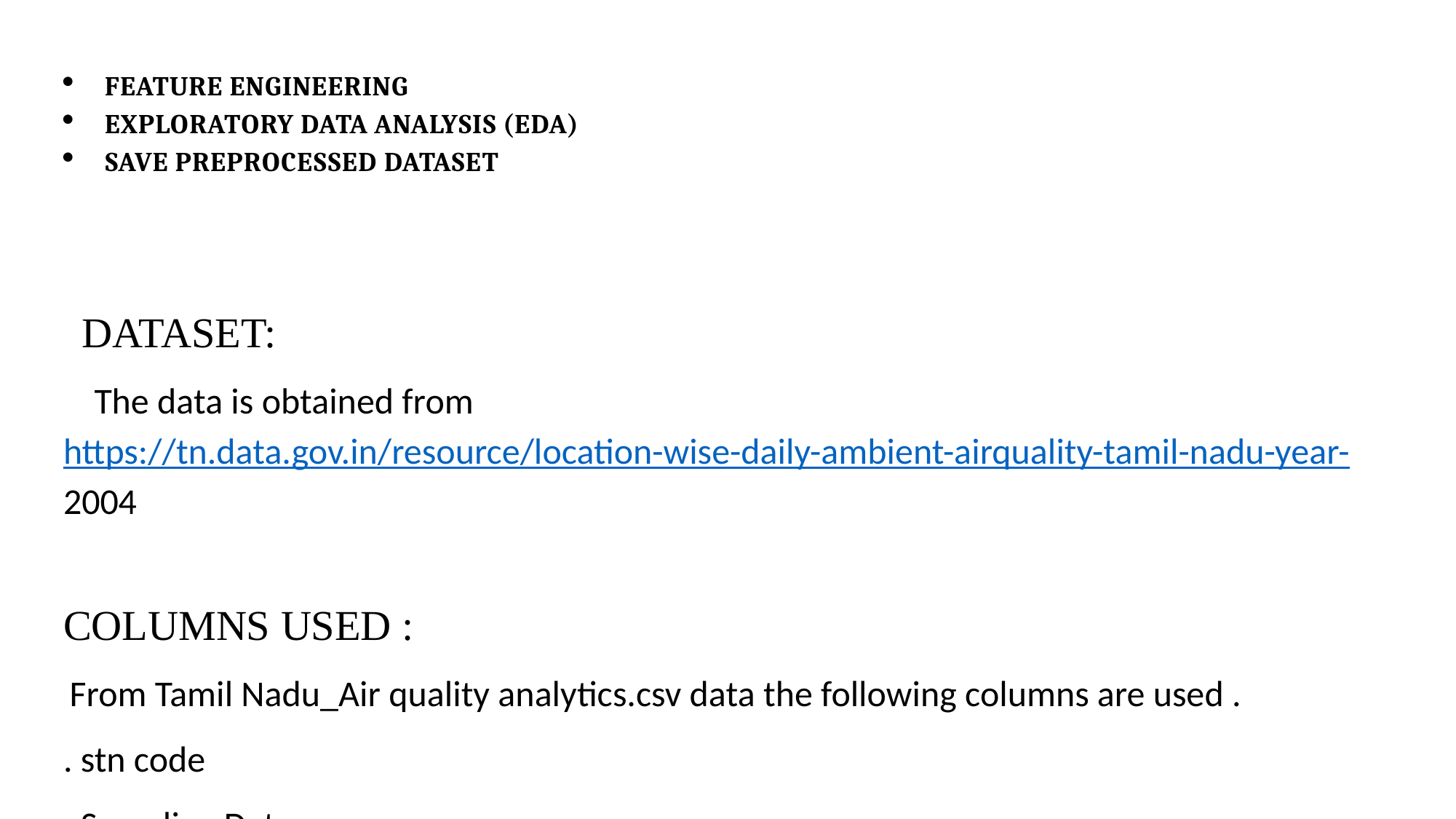

Feature Engineering
Exploratory Data Analysis (EDA)
Save Preprocessed Dataset

   DATASET:
     The data is obtained from https://tn.data.gov.in/resource/location-wise-daily-ambient-airquality-tamil-nadu-year-2004

COLUMNS USED :
 From Tamil Nadu_Air quality analytics.csv data the following columns are used .
. stn code
. Sampling Date